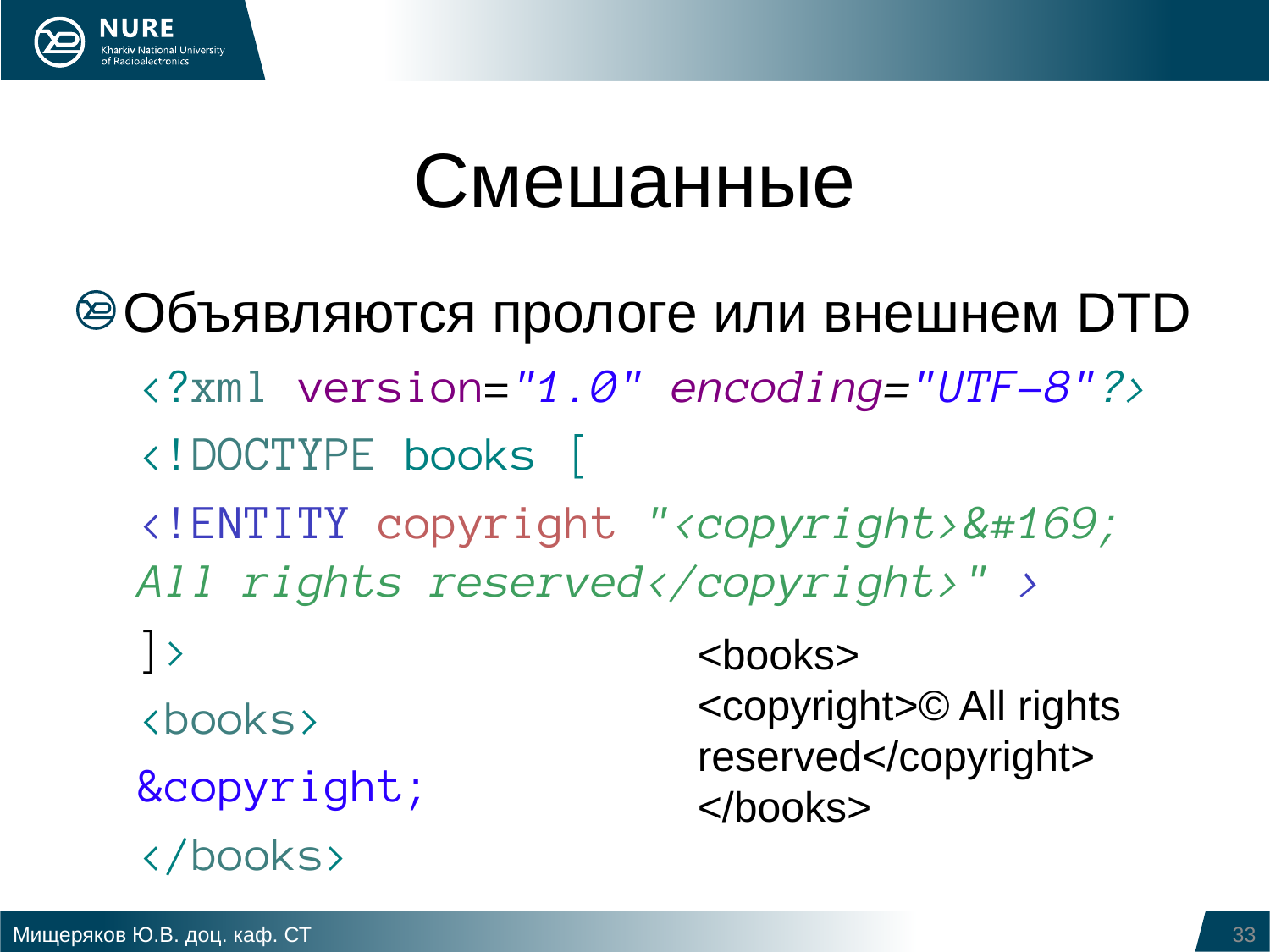

# Смешанные
Объявляются прологе или внешнем DTD
<?xml version="1.0" encoding="UTF-8"?>
<!DOCTYPE books [
<!ENTITY copyright "<copyright>&#169; All rights reserved</copyright>" >
]>
<books>
&copyright;
</books>
<books>
<copyright>© All rights reserved</copyright>
</books>
Мищеряков Ю.В. доц. каф. СТ
33